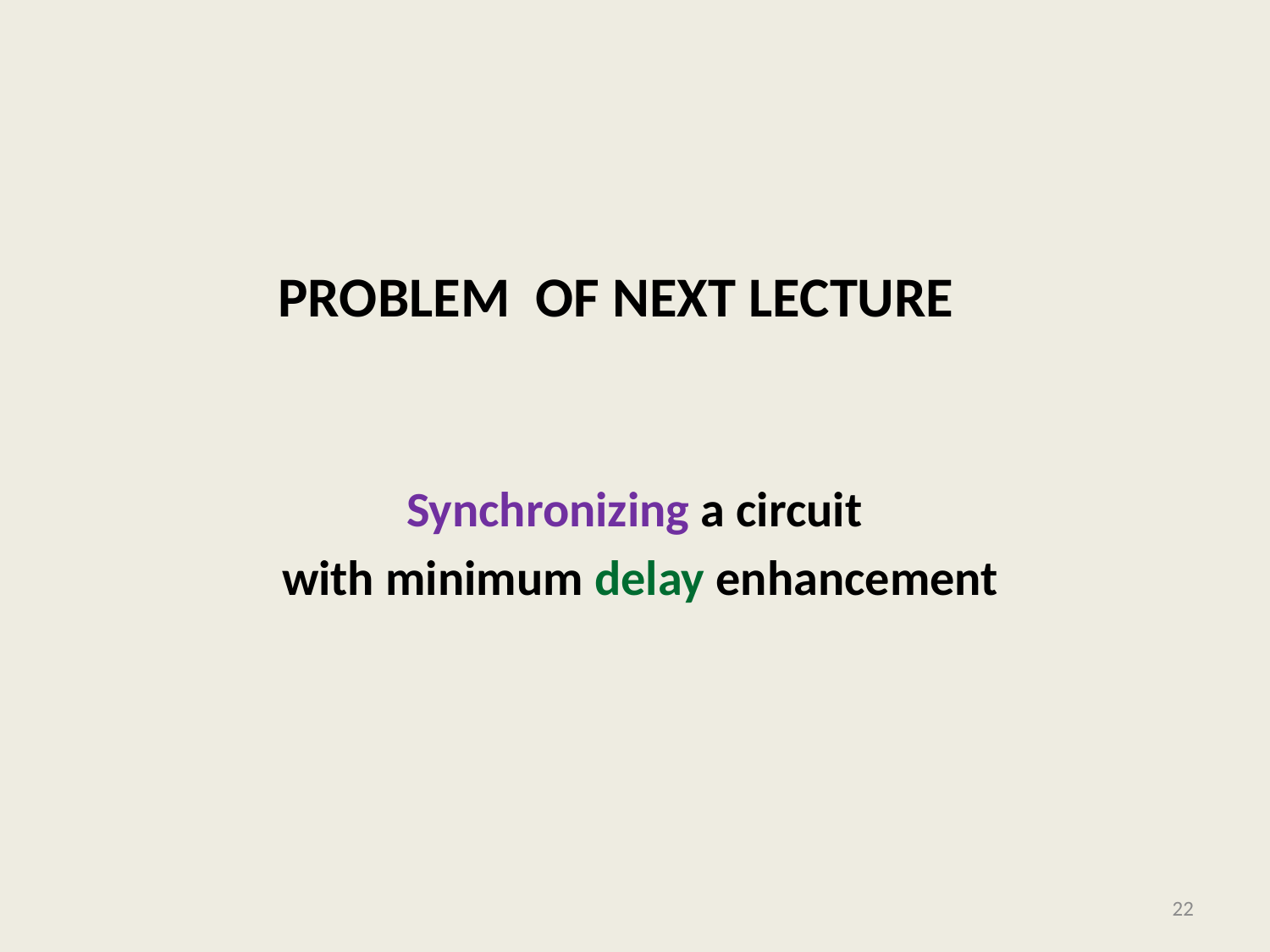

# ProBLEM  of NEXT LECTURE
Synchronizing a circuit
with minimum delay enhancement
22